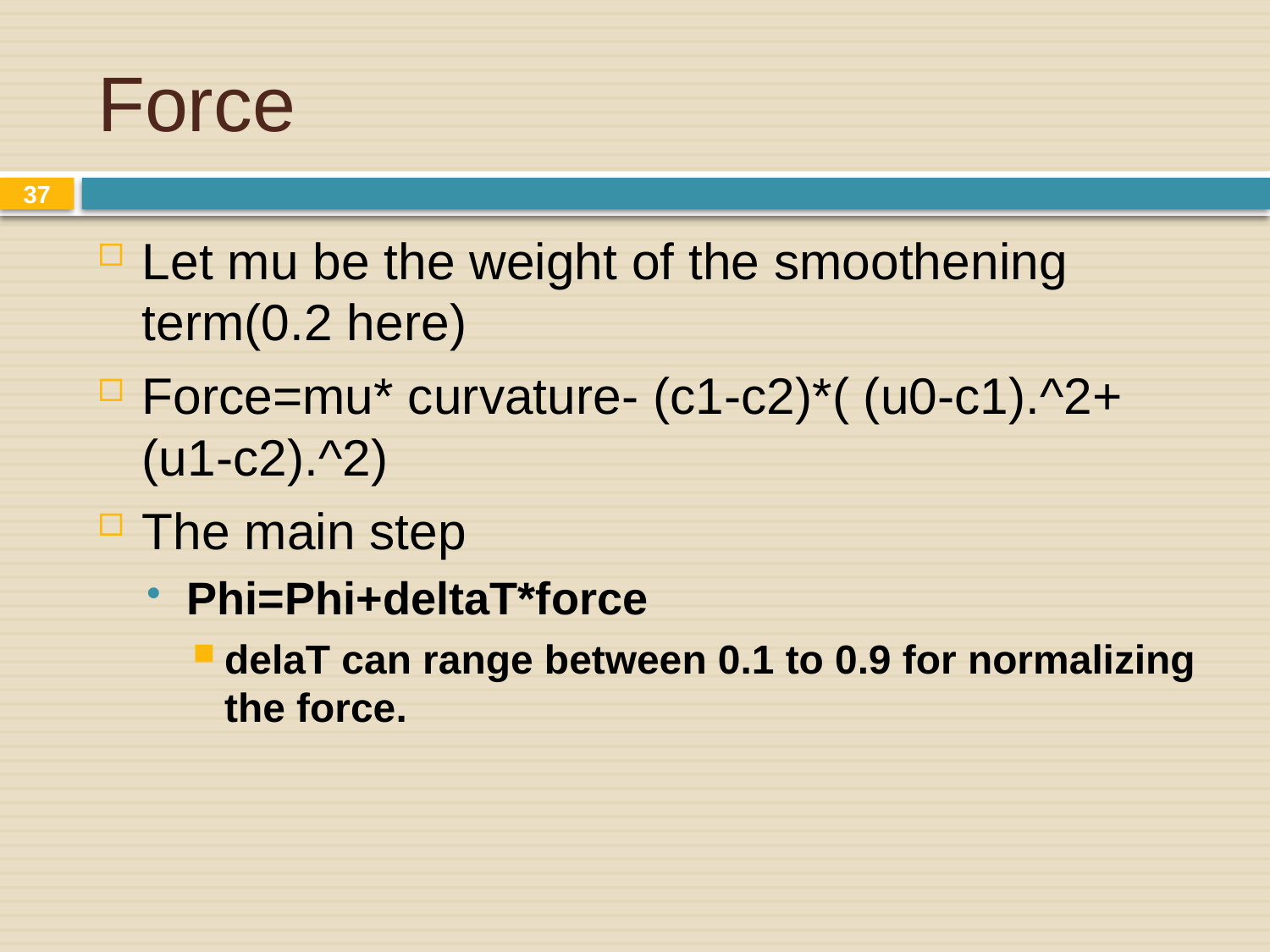

# Force
37
Let mu be the weight of the smoothening term(0.2 here)
Force=mu* curvature- (c1-c2)*( (u0-c1).^2+(u1-c2).^2)
The main step
Phi=Phi+deltaT*force
delaT can range between 0.1 to 0.9 for normalizing the force.